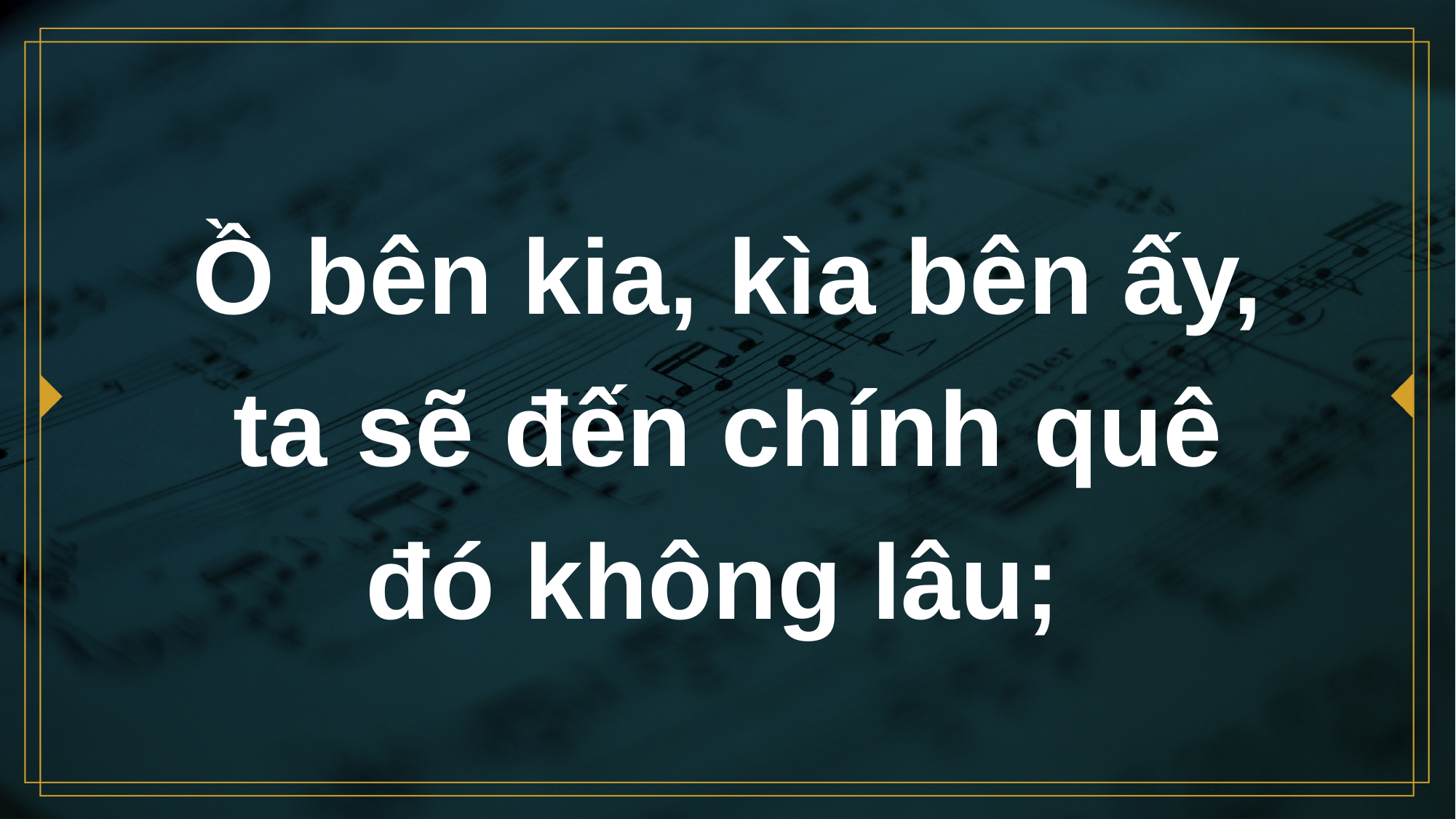

# Ồ bên kia, kìa bên ấy, ta sẽ đến chính quê đó không lâu;